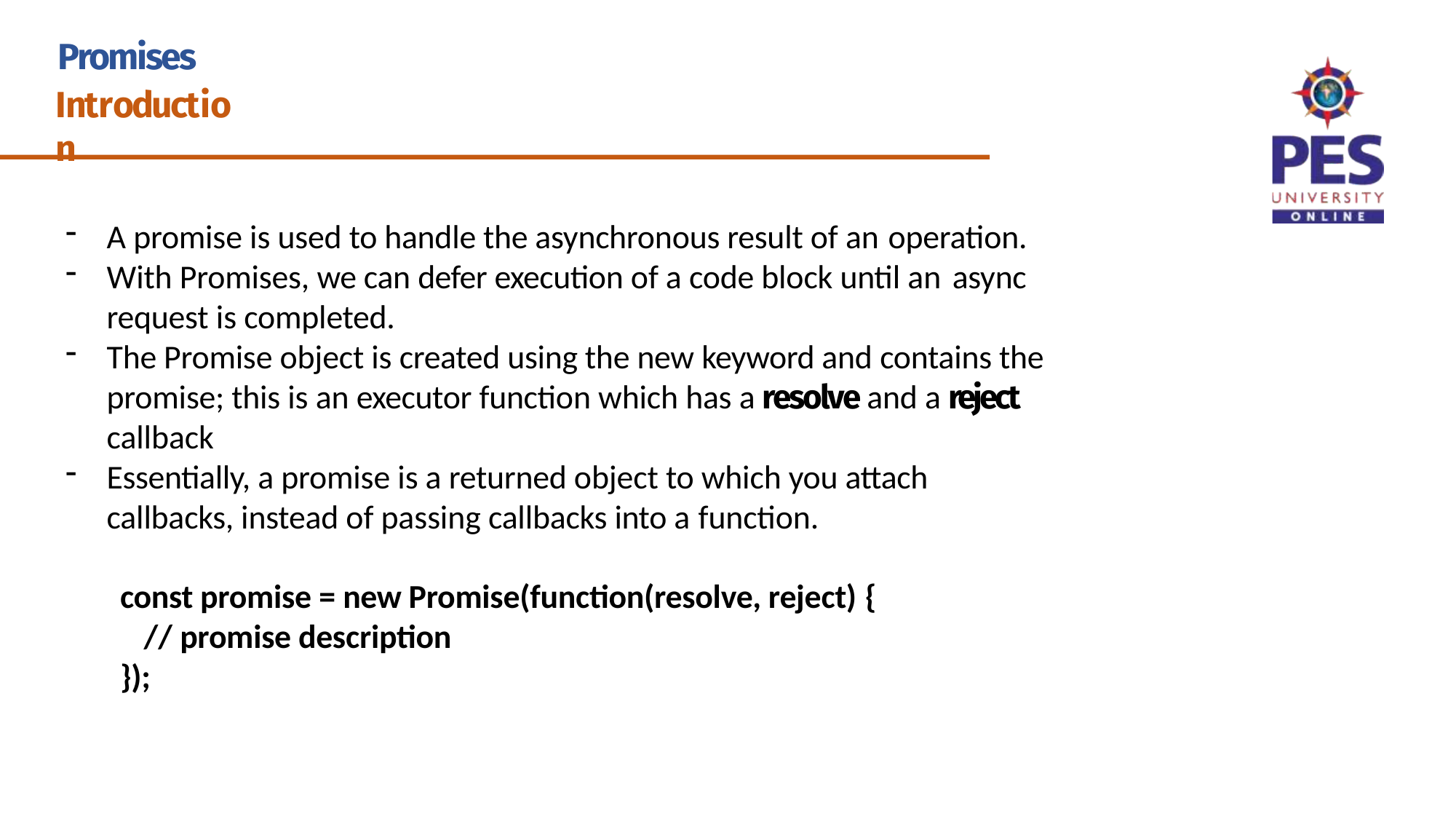

# Promises
Introduction

A promise is used to handle the asynchronous result of an operation.
With Promises, we can defer execution of a code block until an async
request is completed.
The Promise object is created using the new keyword and contains the  promise; this is an executor function which has a resolve and a reject  callback
Essentially, a promise is a returned object to which you attach  callbacks, instead of passing callbacks into a function.

const promise = new Promise(function(resolve, reject) {
// promise description
});